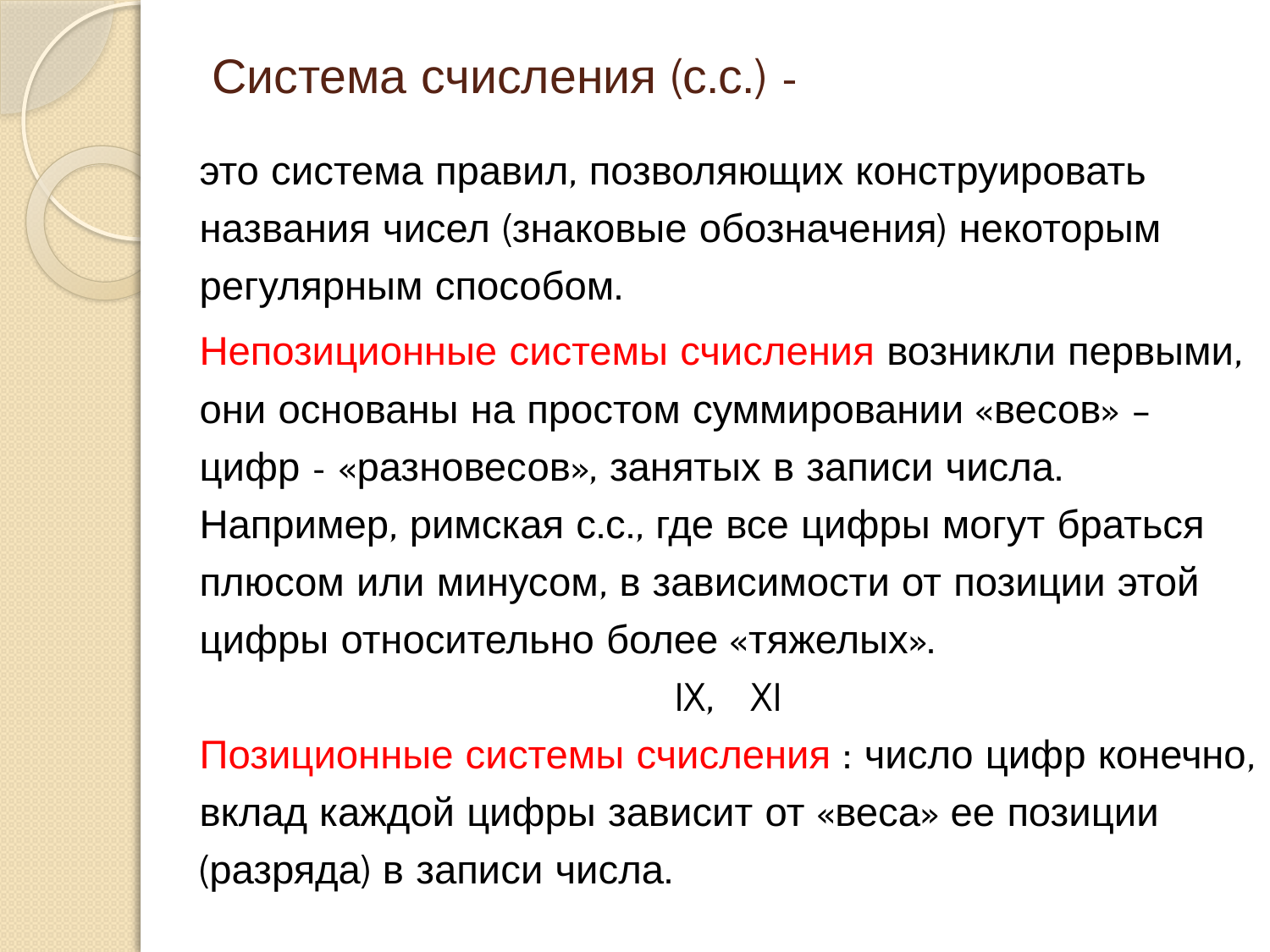

# Система счисления (с.с.) -
это система правил, позволяющих конструировать названия чисел (знаковые обозначения) некоторым регулярным способом.
Непозиционные системы счисления возникли первыми, они основаны на простом суммировании «весов» – цифр - «разновесов», занятых в записи числа.
Например, римская с.с., где все цифры могут браться плюсом или минусом, в зависимости от позиции этой цифры относительно более «тяжелых».
IX,   XI
Позиционные системы счисления : число цифр конечно, вклад каждой цифры зависит от «веса» ее позиции (разряда) в записи числа.